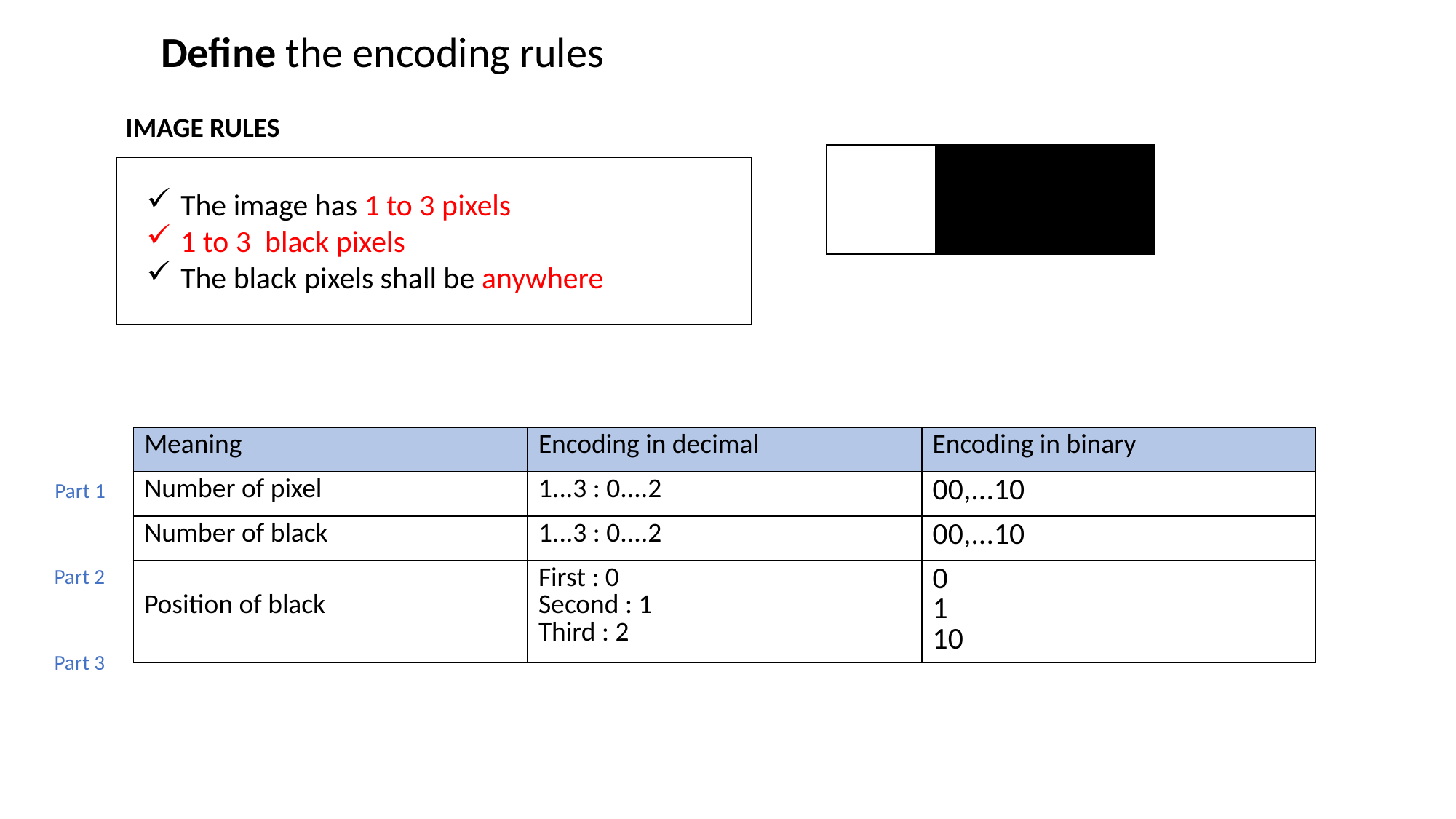

Define the encoding rules
IMAGE RULES

The image has 1 to 3 pixels
1 to 3  black pixels
The black pixels shall be anywhere
| Meaning | Encoding in decimal | Encoding in binary |
| --- | --- | --- |
| Number of pixel | 1...3 : 0....2 | 00,...10 |
| Number of black | 1...3 : 0....2 | 00,...10 |
| Position of black | First : 0 Second : 1 Third : 2 | 0 1 10 |
Part 1
Part 2
Part 3